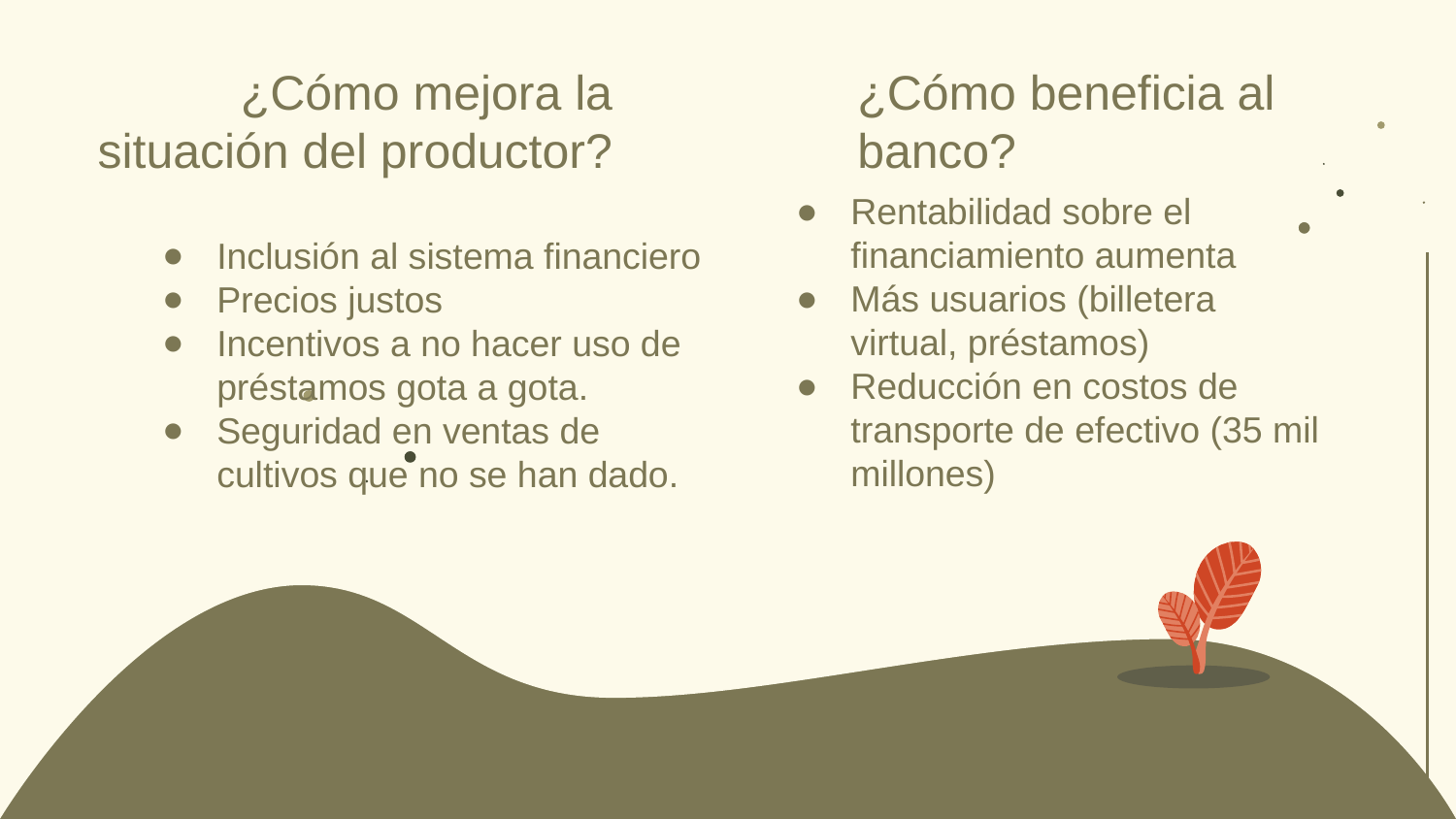

# ¿Cómo mejora la situación del productor?
¿Cómo beneficia al banco?
Rentabilidad sobre el financiamiento aumenta
Más usuarios (billetera virtual, préstamos)
Reducción en costos de transporte de efectivo (35 mil millones)
Inclusión al sistema financiero
Precios justos
Incentivos a no hacer uso de préstamos gota a gota.
Seguridad en ventas de cultivos que no se han dado.